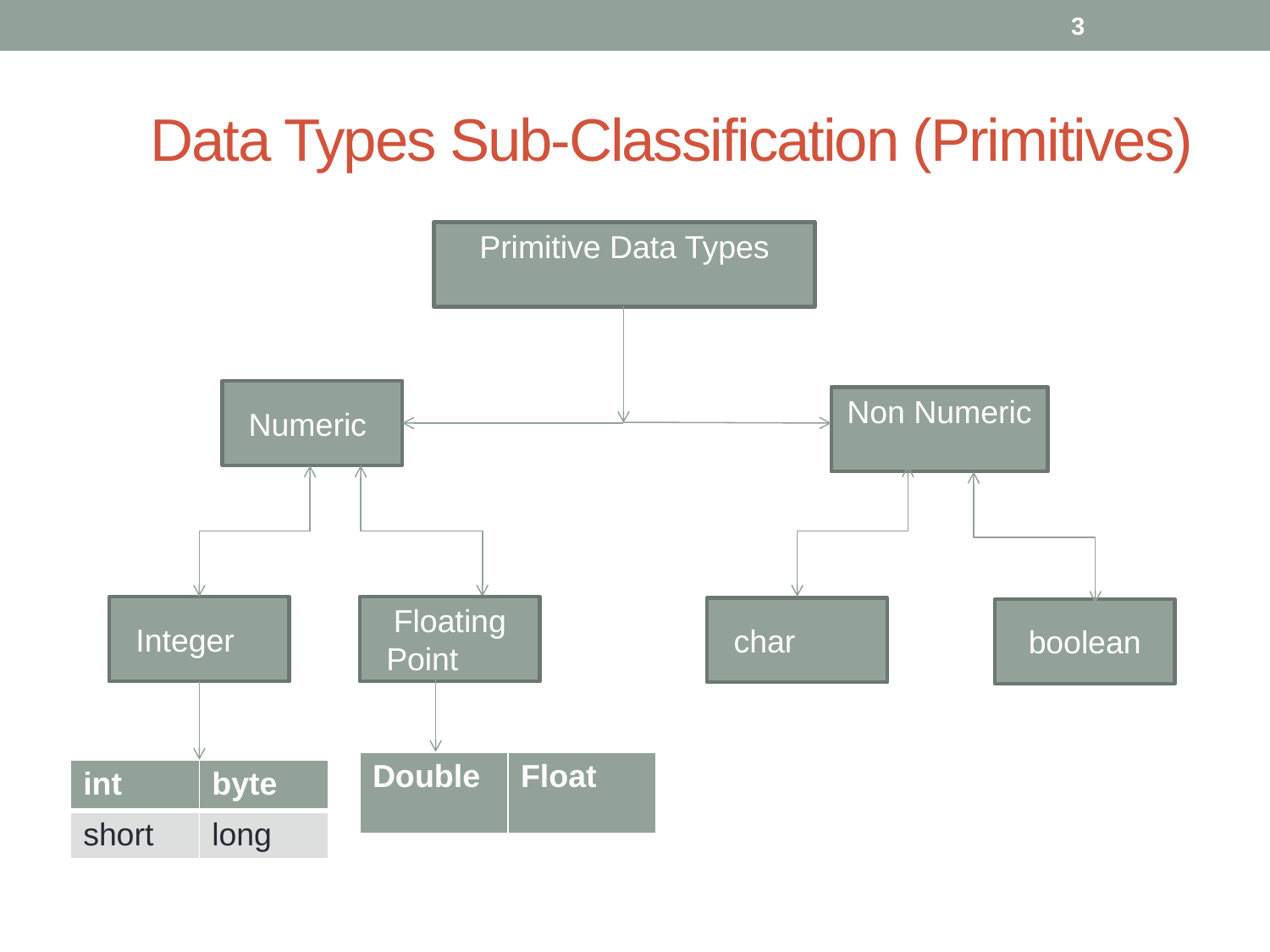

3
# Data Types Sub-Classification (Primitives)
Primitive Data Types
Numeric
Non Numeric
Integer
Floating Point
char
boolean
| Double | Float |
| --- | --- |
| int | byte |
| --- | --- |
| short | long |